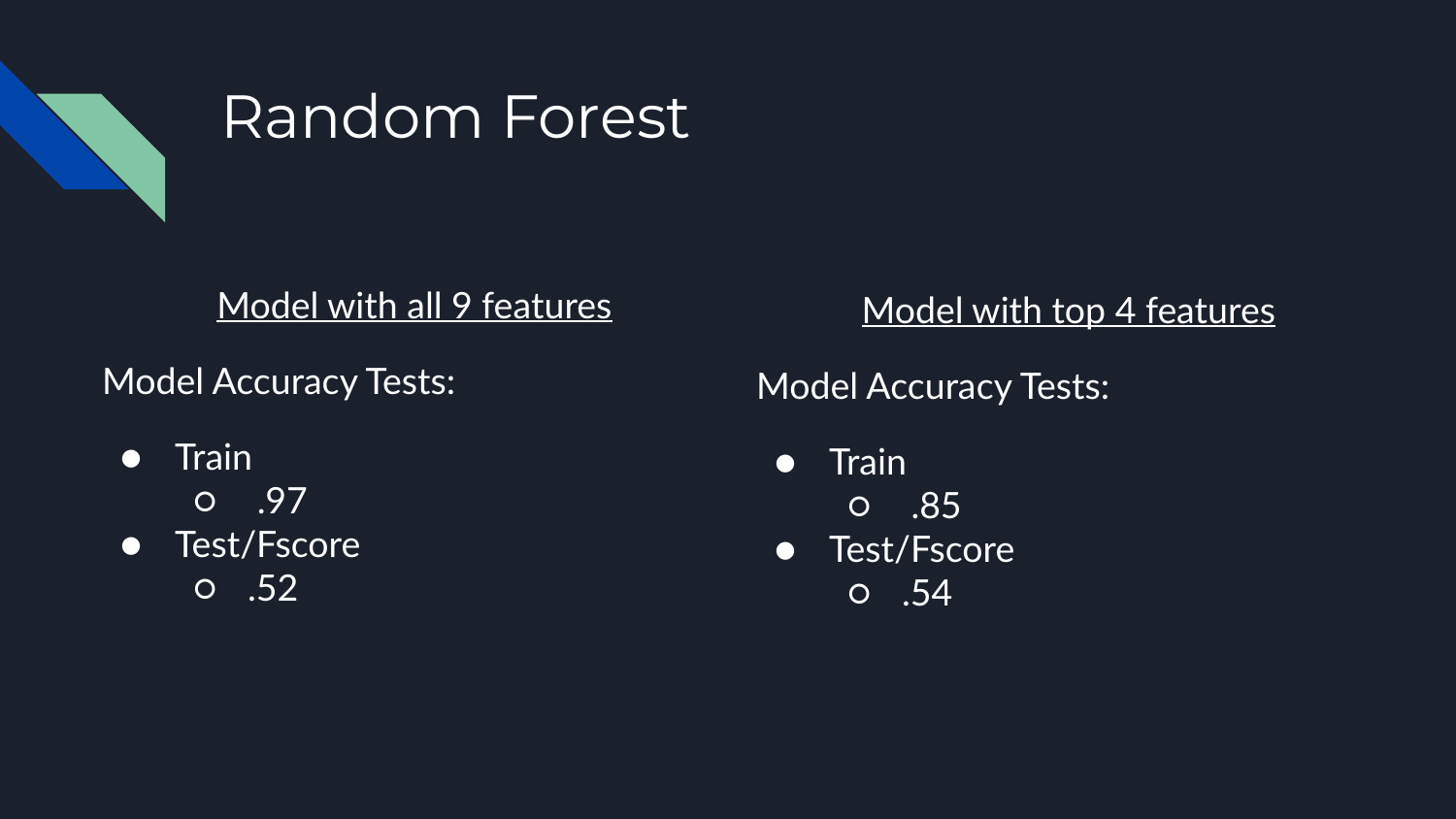

# Random Forest

Model with all 9 features
Model Accuracy Tests:
Train
 .97
Test/Fscore
.52

Model with top 4 features
Model Accuracy Tests:
Train
 .85
Test/Fscore
.54